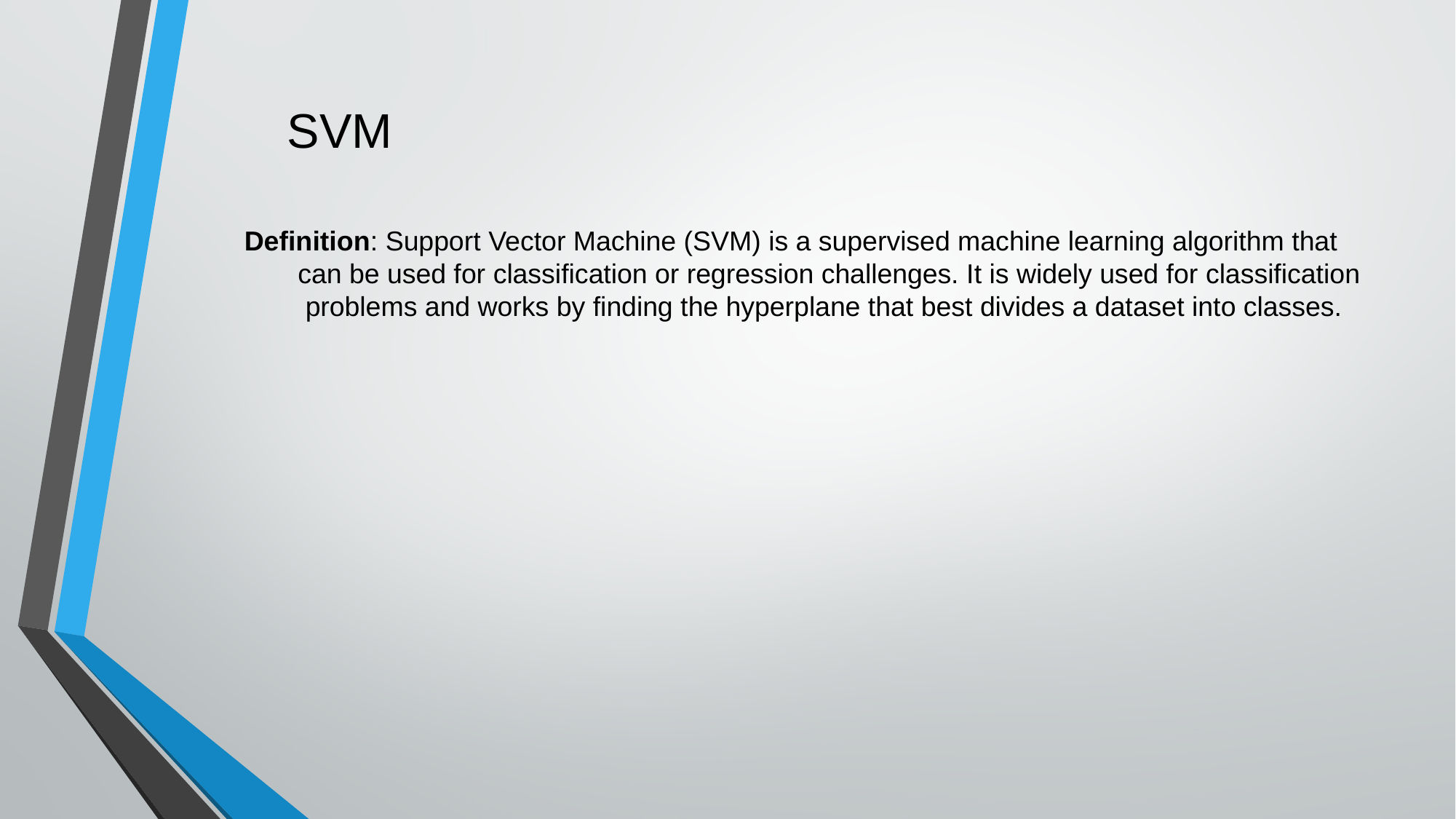

SVM
Definition: Support Vector Machine (SVM) is a supervised machine learning algorithm that
       can be used for classification or regression challenges. It is widely used for classification
        problems and works by finding the hyperplane that best divides a dataset into classes.